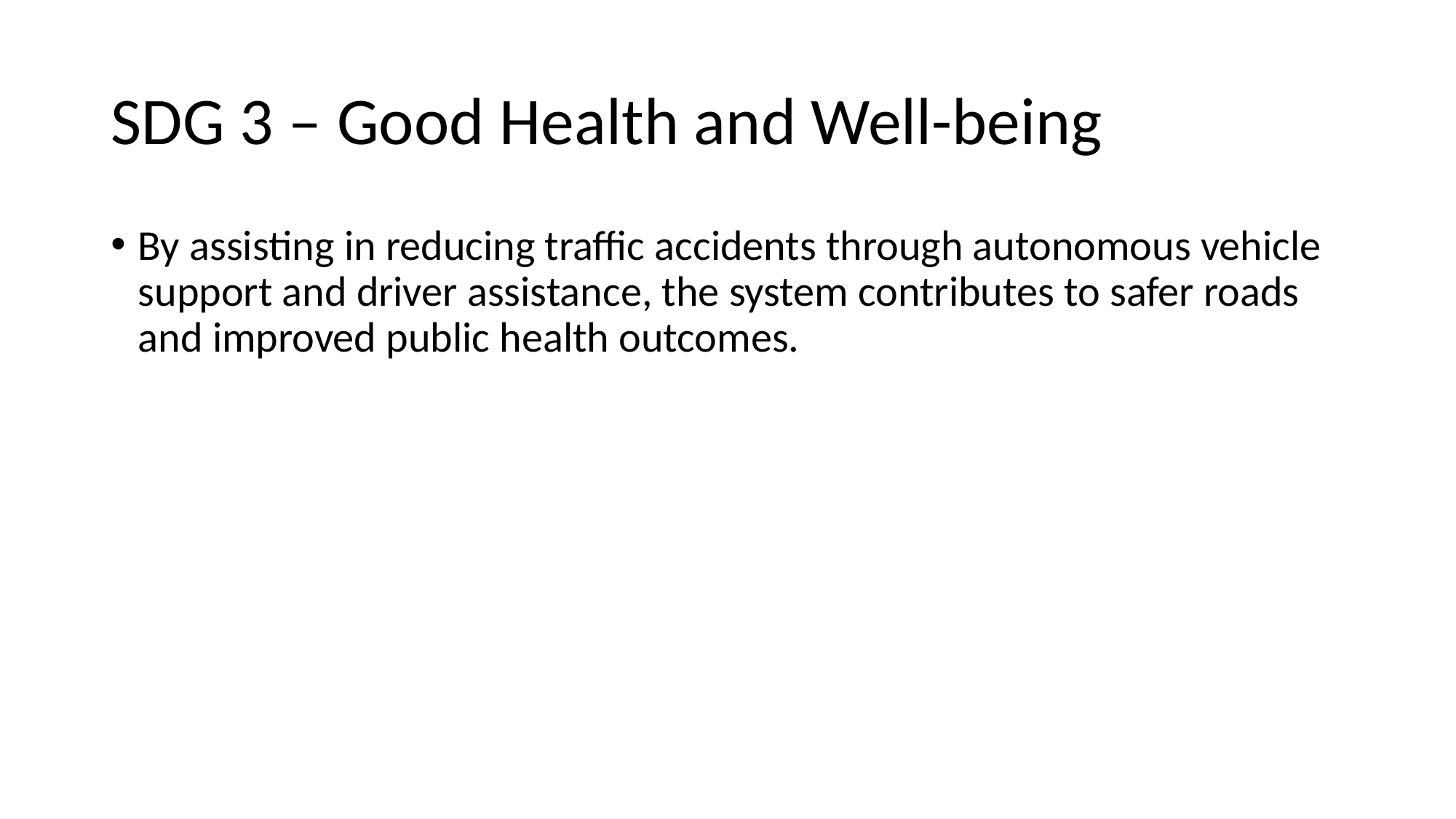

# SDG 3 – Good Health and Well-being
By assisting in reducing traffic accidents through autonomous vehicle support and driver assistance, the system contributes to safer roads and improved public health outcomes.